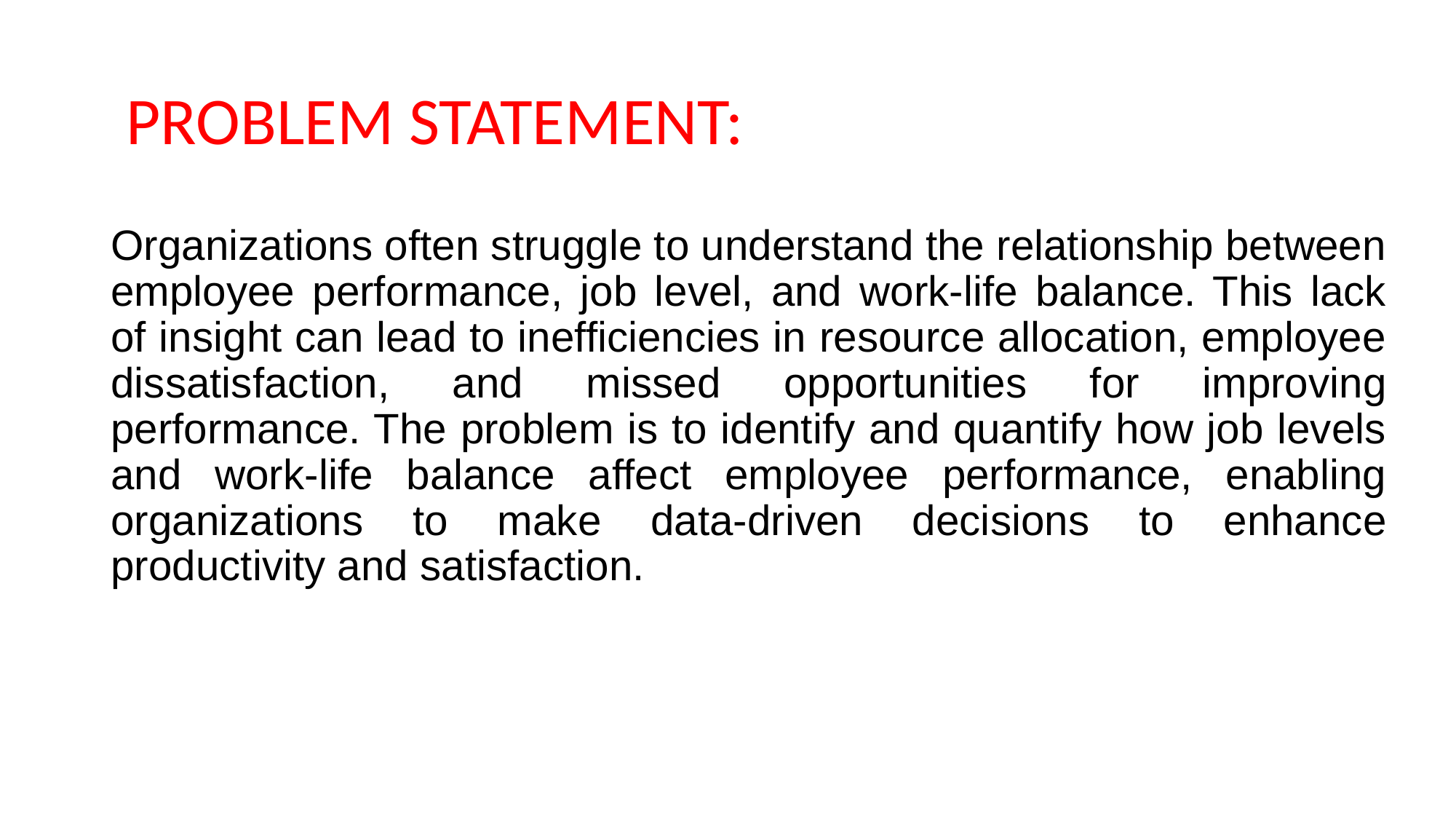

# PROBLEM STATEMENT:
Organizations often struggle to understand the relationship between employee performance, job level, and work-life balance. This lack of insight can lead to inefficiencies in resource allocation, employee dissatisfaction, and missed opportunities for improving performance. The problem is to identify and quantify how job levels and work-life balance affect employee performance, enabling organizations to make data-driven decisions to enhance productivity and satisfaction.